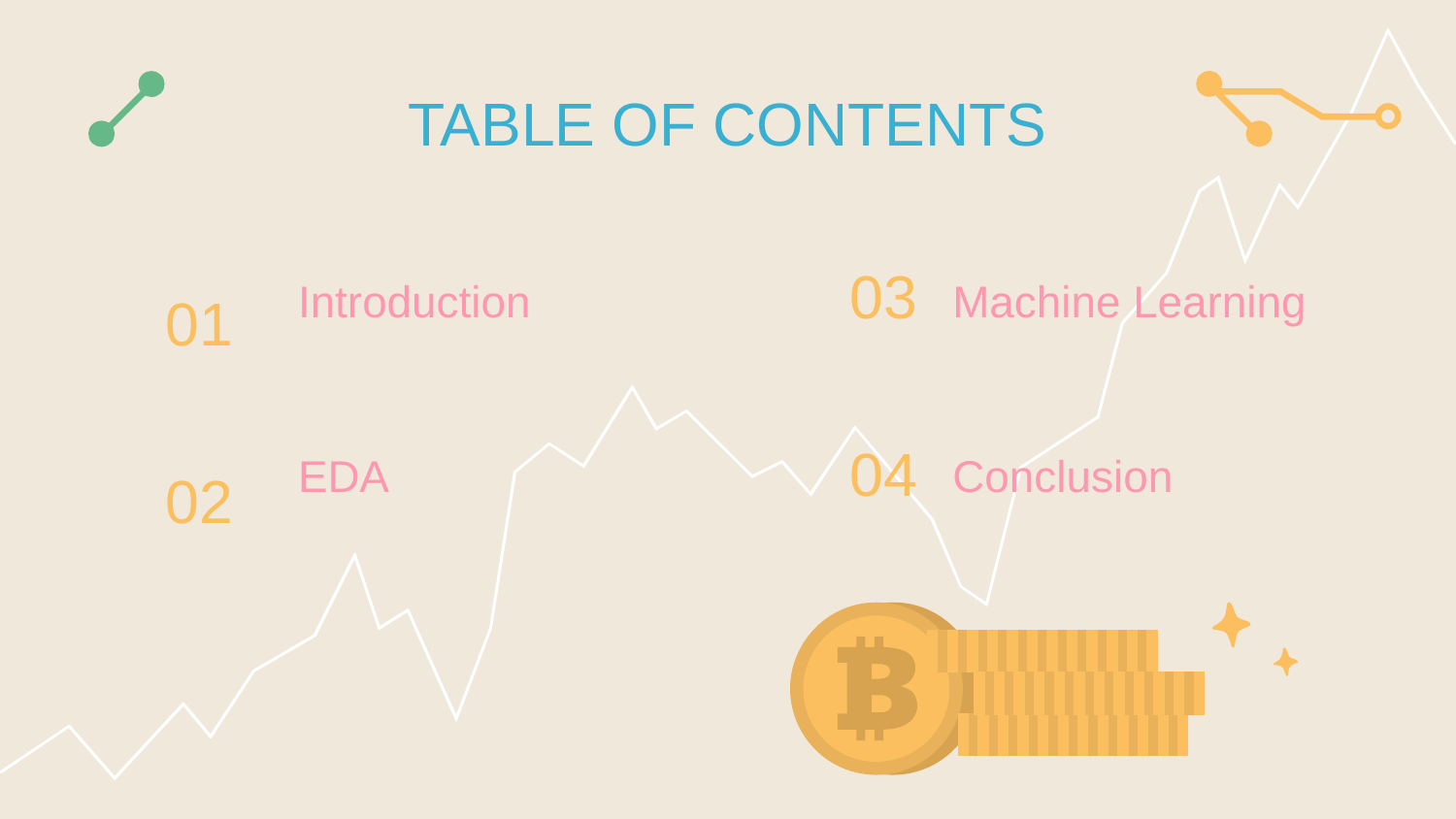

TABLE OF CONTENTS
Introduction
Machine Learning
03
# 01
EDA
Conclusion
04
02